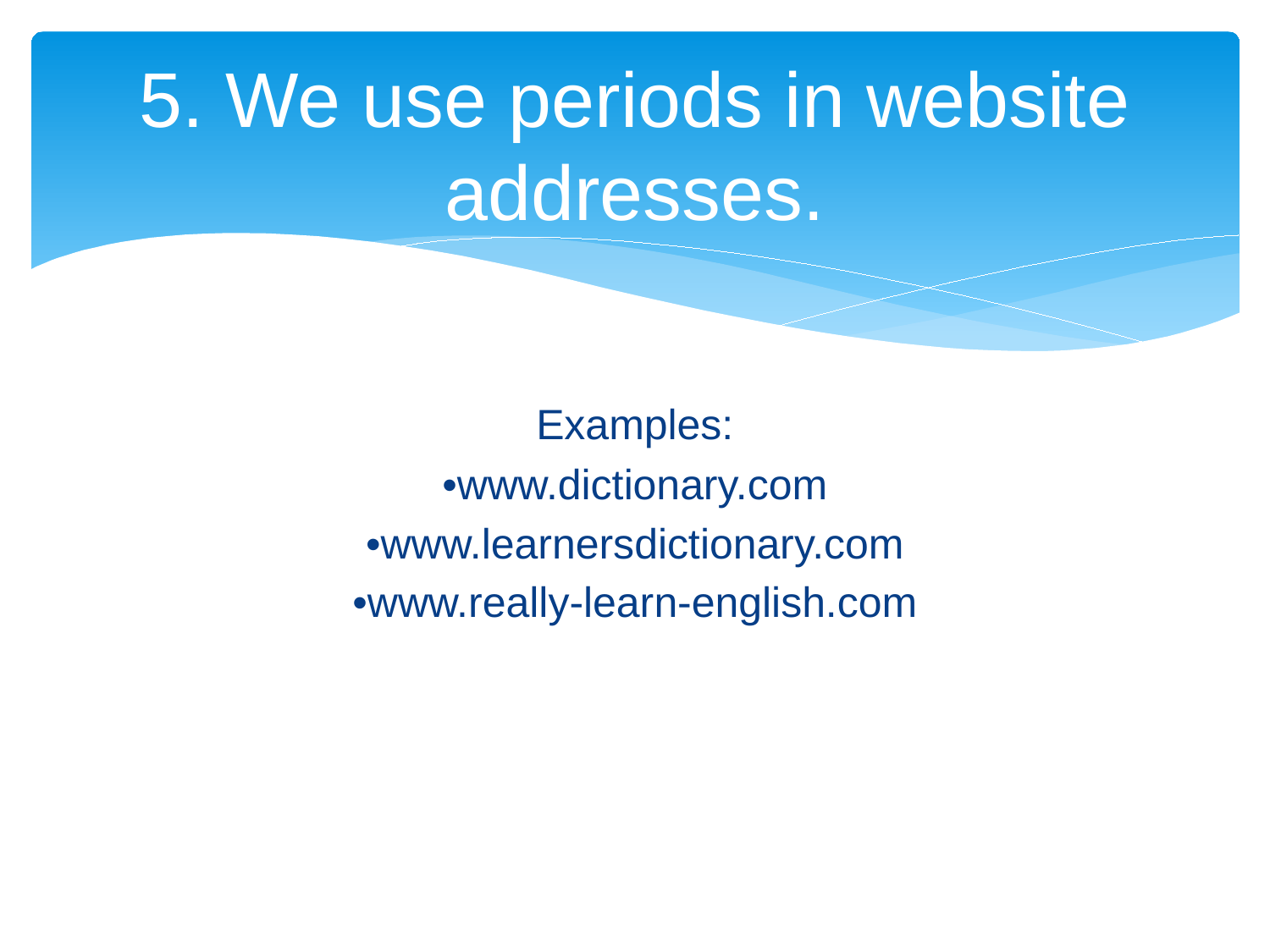

# 5. We use periods in website addresses.
Examples:
•www.dictionary.com
•www.learnersdictionary.com
•www.really-learn-english.com